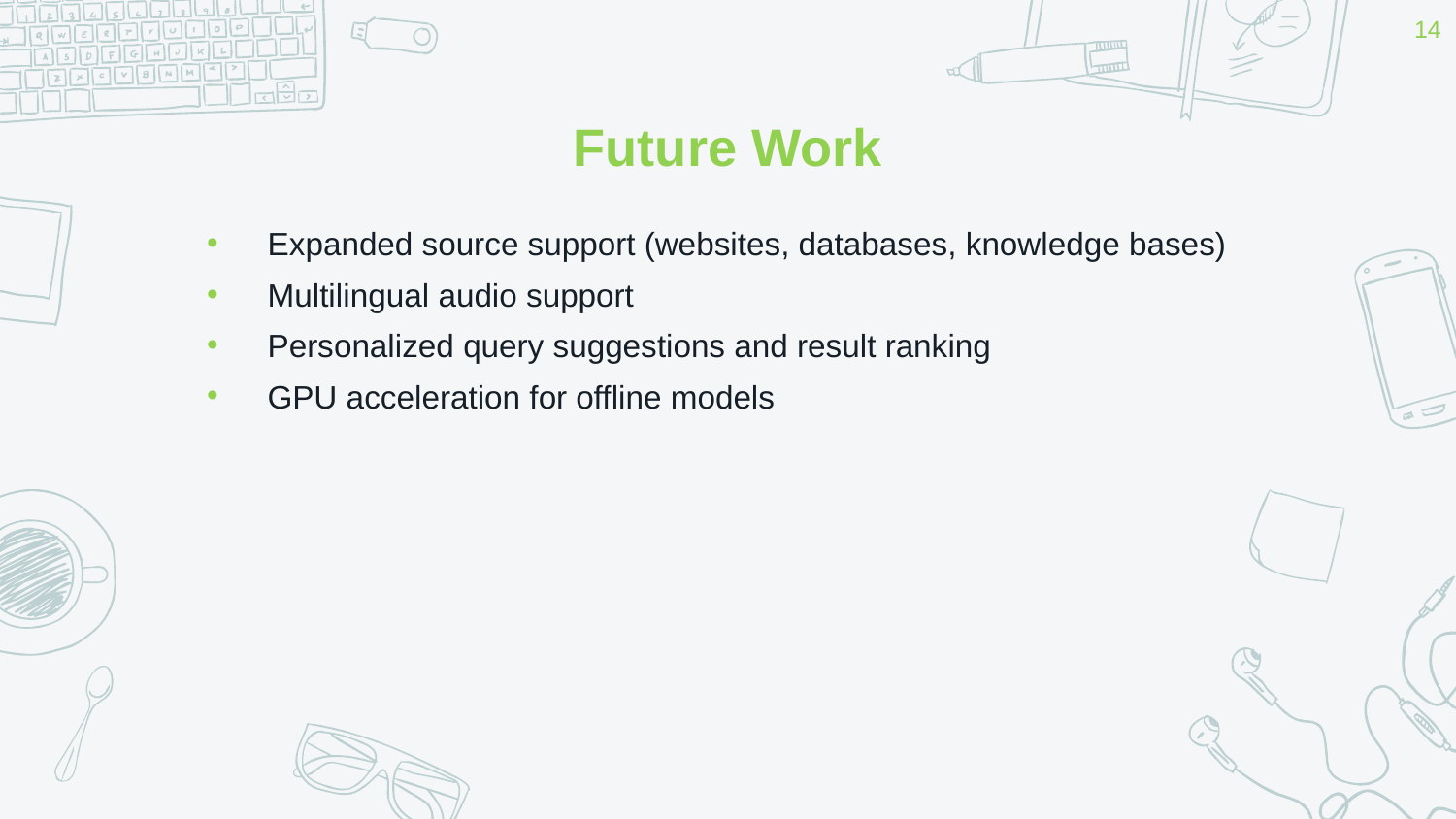

14
# Future Work
Expanded source support (websites, databases, knowledge bases)
Multilingual audio support
Personalized query suggestions and result ranking
GPU acceleration for offline models